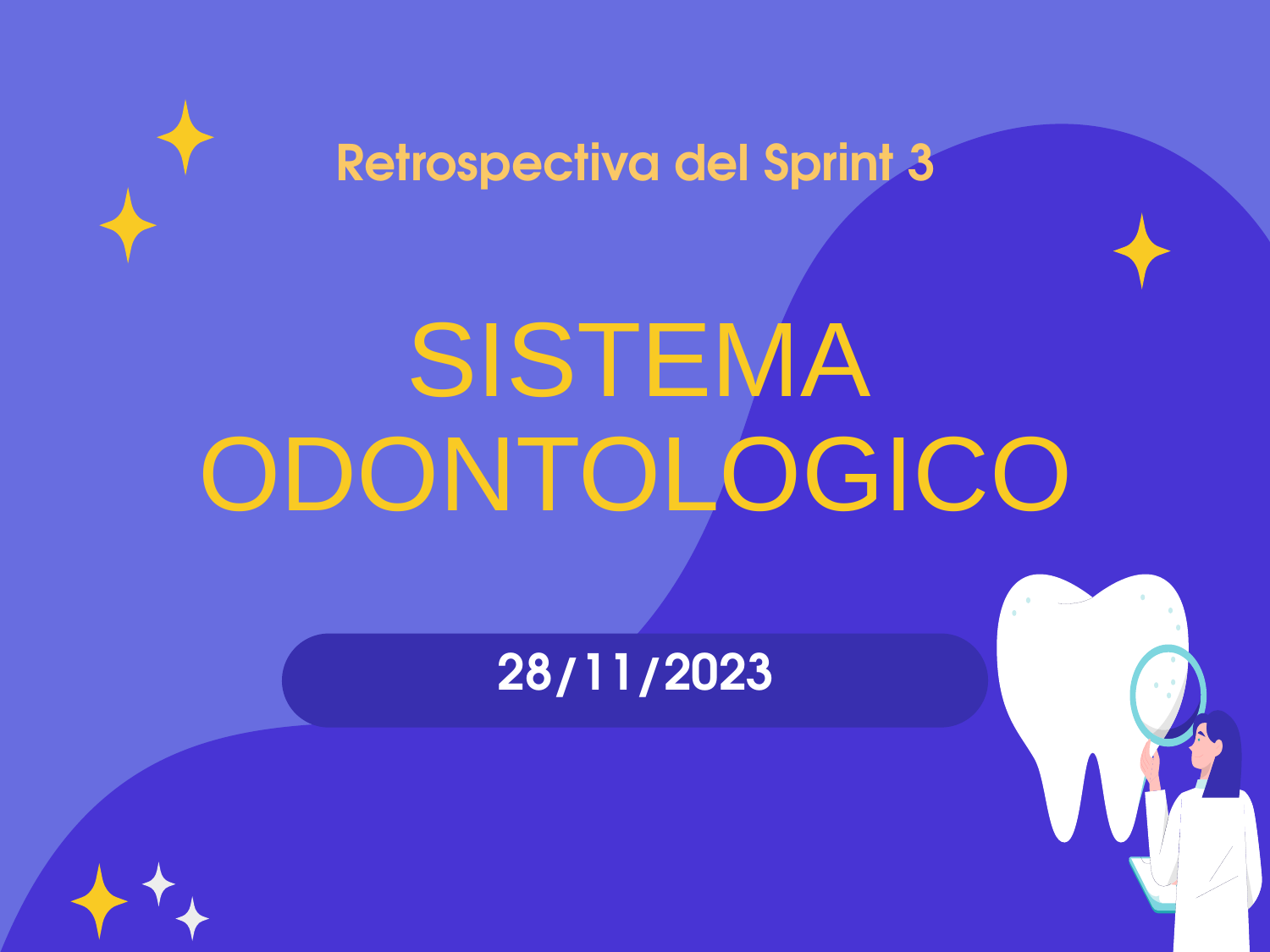

# Retrospectiva del Sprint 3

SISTEMA ODONTOLOGICO
28/11/2023

1